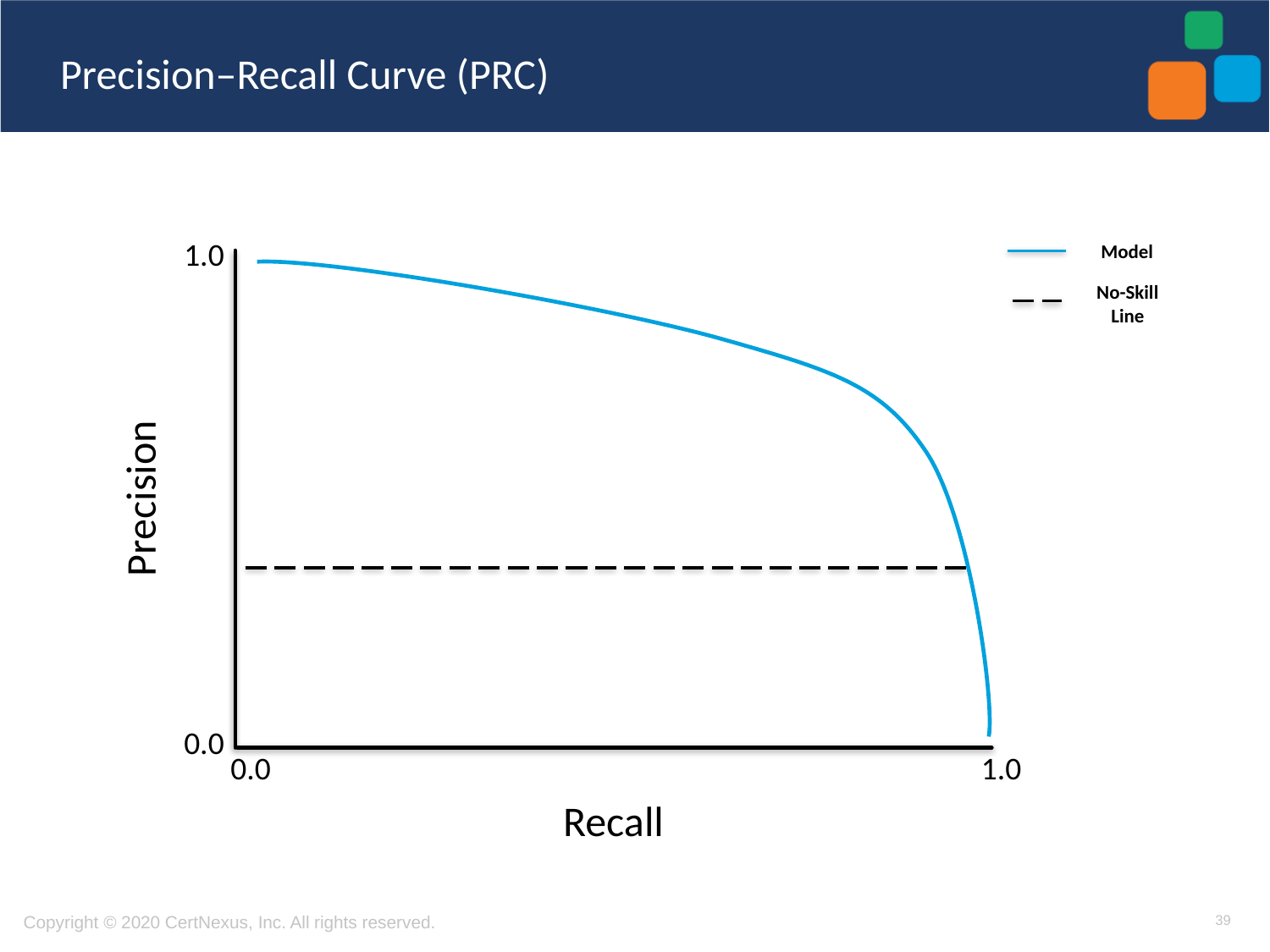

# Precision–Recall Curve (PRC)

1.0
Precision
0.0
0.0
1.0
Recall
Model
No-Skill Line
39